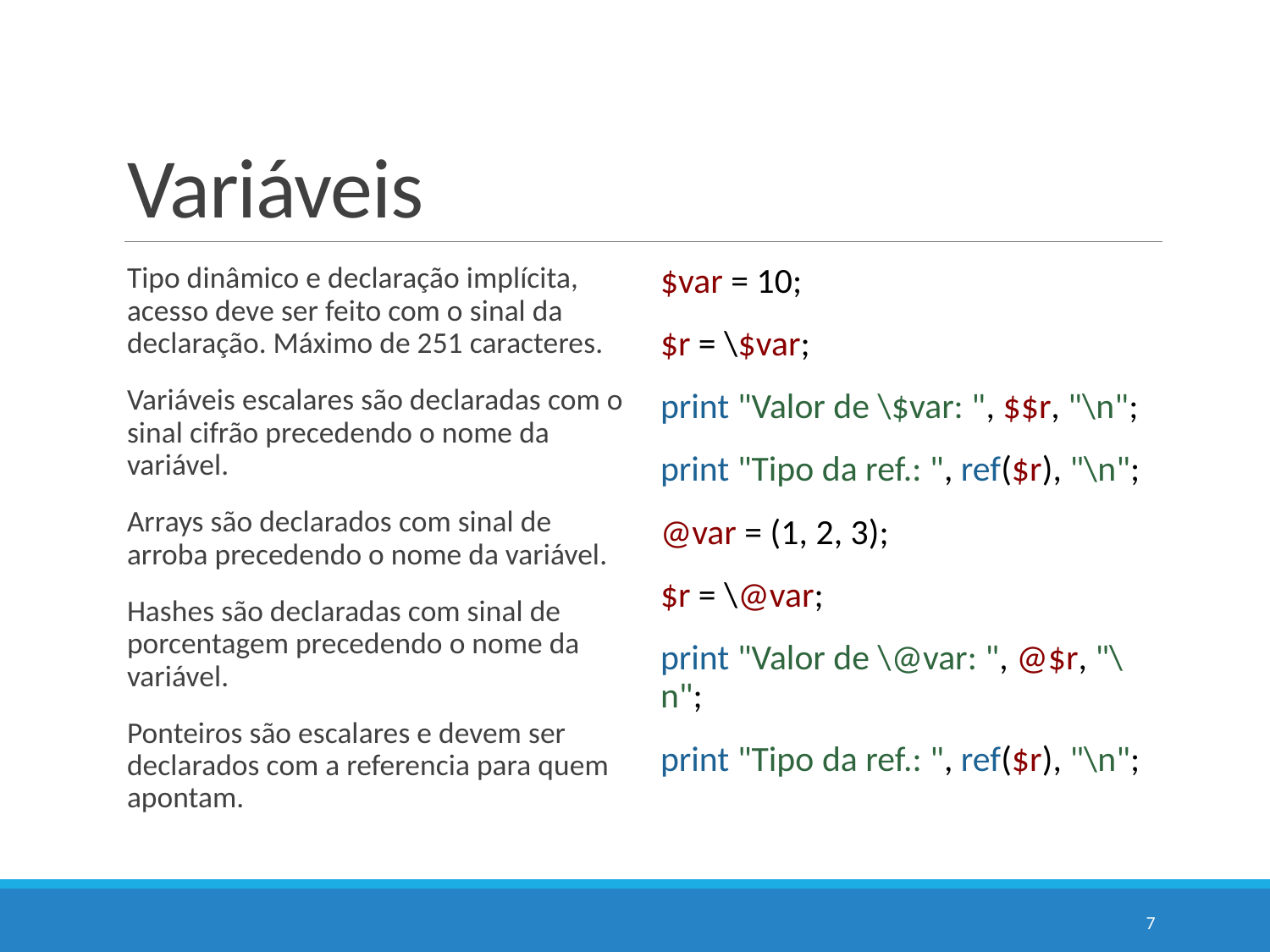

# Variáveis
Tipo dinâmico e declaração implícita, acesso deve ser feito com o sinal da declaração. Máximo de 251 caracteres.
Variáveis escalares são declaradas com o sinal cifrão precedendo o nome da variável.
Arrays são declarados com sinal de arroba precedendo o nome da variável.
Hashes são declaradas com sinal de porcentagem precedendo o nome da variável.
Ponteiros são escalares e devem ser declarados com a referencia para quem apontam.
$var = 10;
$r = \$var;
print "Valor de \$var: ", $$r, "\n";
print "Tipo da ref.: ", ref($r), "\n";
@var = (1, 2, 3);
$r = \@var;
print "Valor de \@var: ", @$r, "\n";
print "Tipo da ref.: ", ref($r), "\n";
7